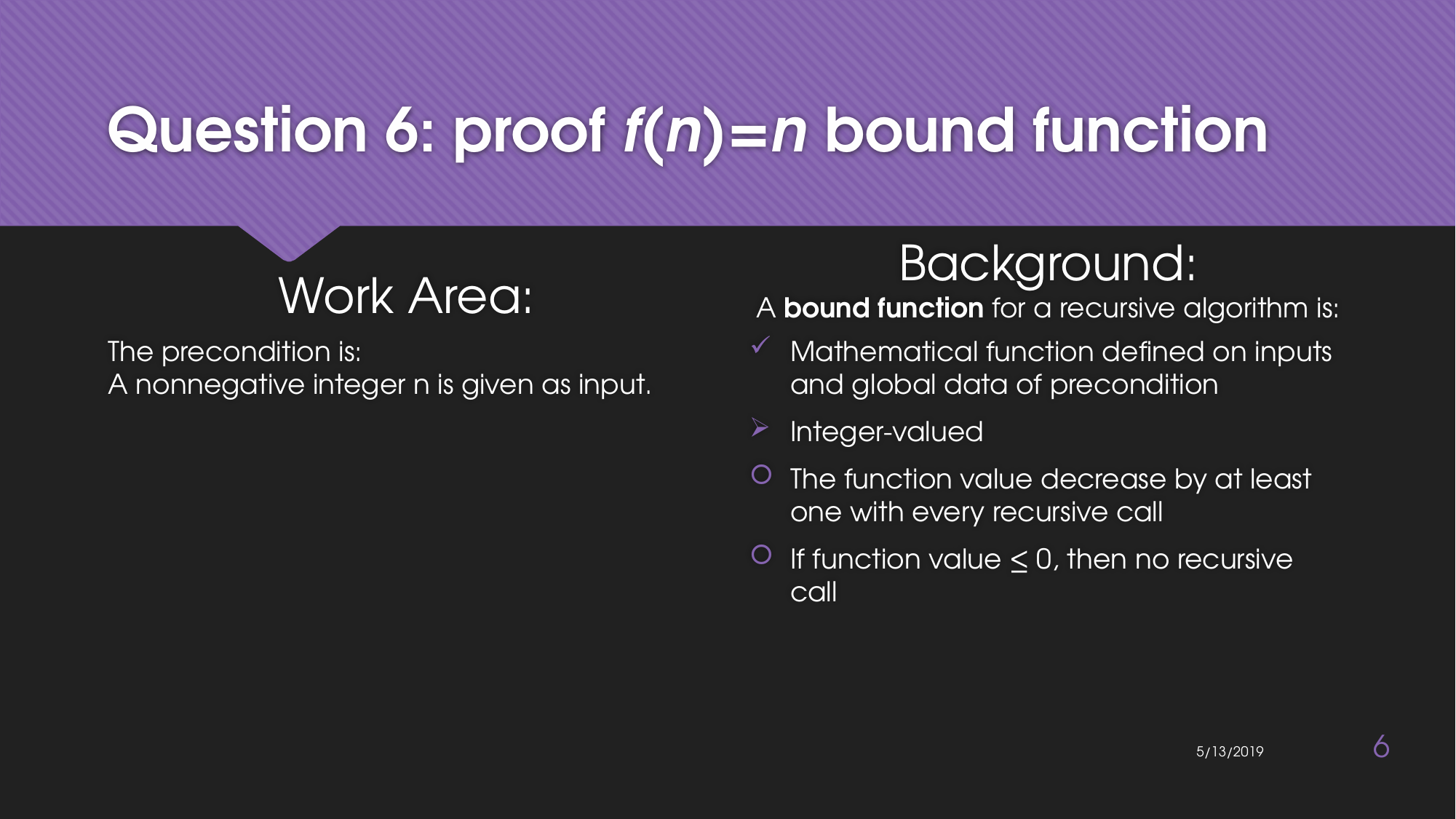

# Question 6: proof f(n)=n bound function
Work Area:
Background:
A bound function for a recursive algorithm is:
The precondition is:
A nonnegative integer n is given as input.

Mathematical function defined on inputs and global data of precondition
Integer-valued
The function value decrease by at least one with every recursive call
If function value ≤ 0, then no recursive call
6
5/13/2019